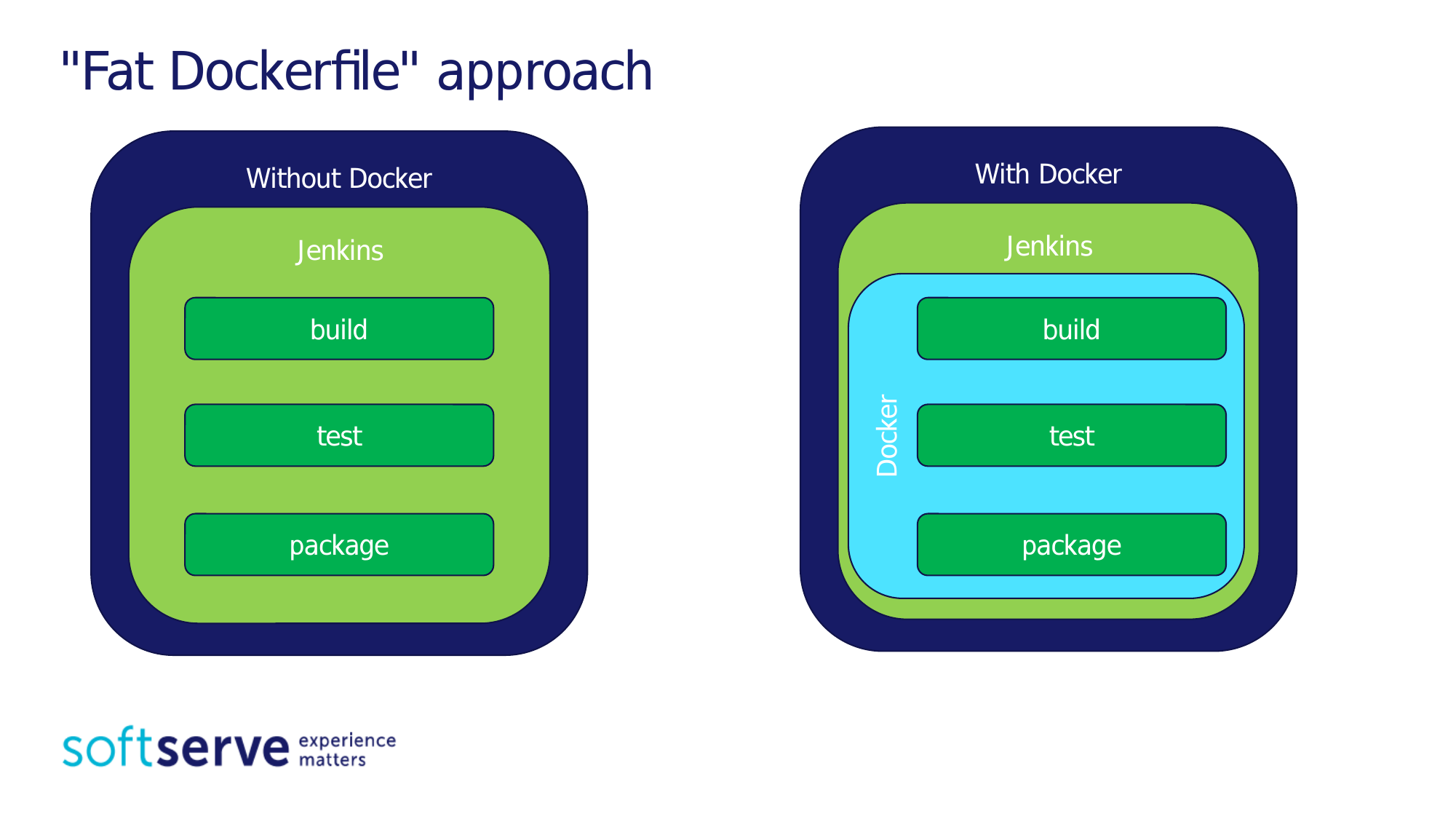

# "Fat Dockerfile" approach
With Docker
Without Docker
Jenkins
Jenkins
Docker
build
build
test
test
package
package